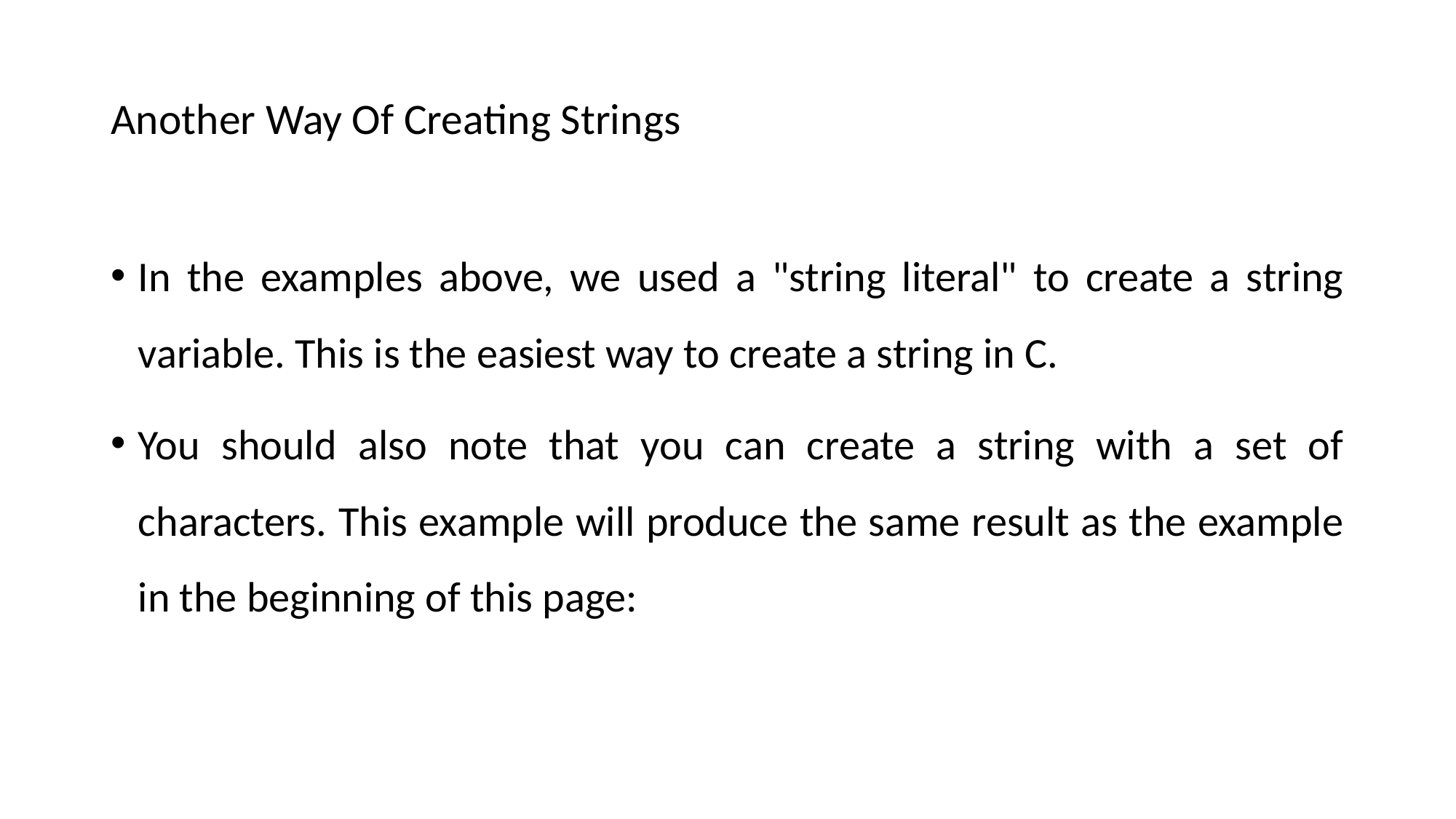

# Another Way Of Creating Strings
In the examples above, we used a "string literal" to create a string variable. This is the easiest way to create a string in C.
You should also note that you can create a string with a set of characters. This example will produce the same result as the example in the beginning of this page: